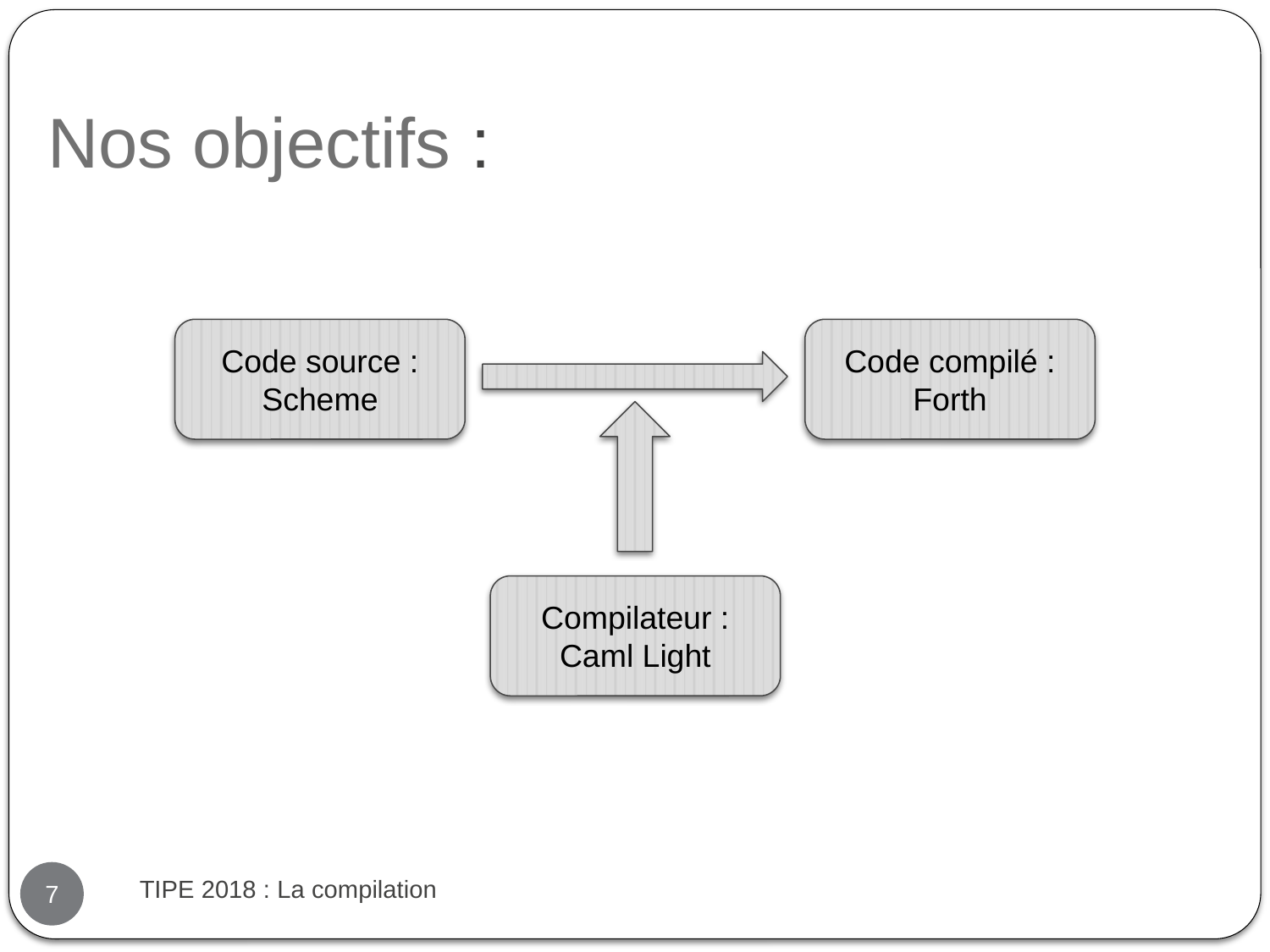

# Nos objectifs :
Code source :
Scheme
Code compilé :
Forth

Compilateur :
Caml Light
TIPE 2018 : La compilation
7